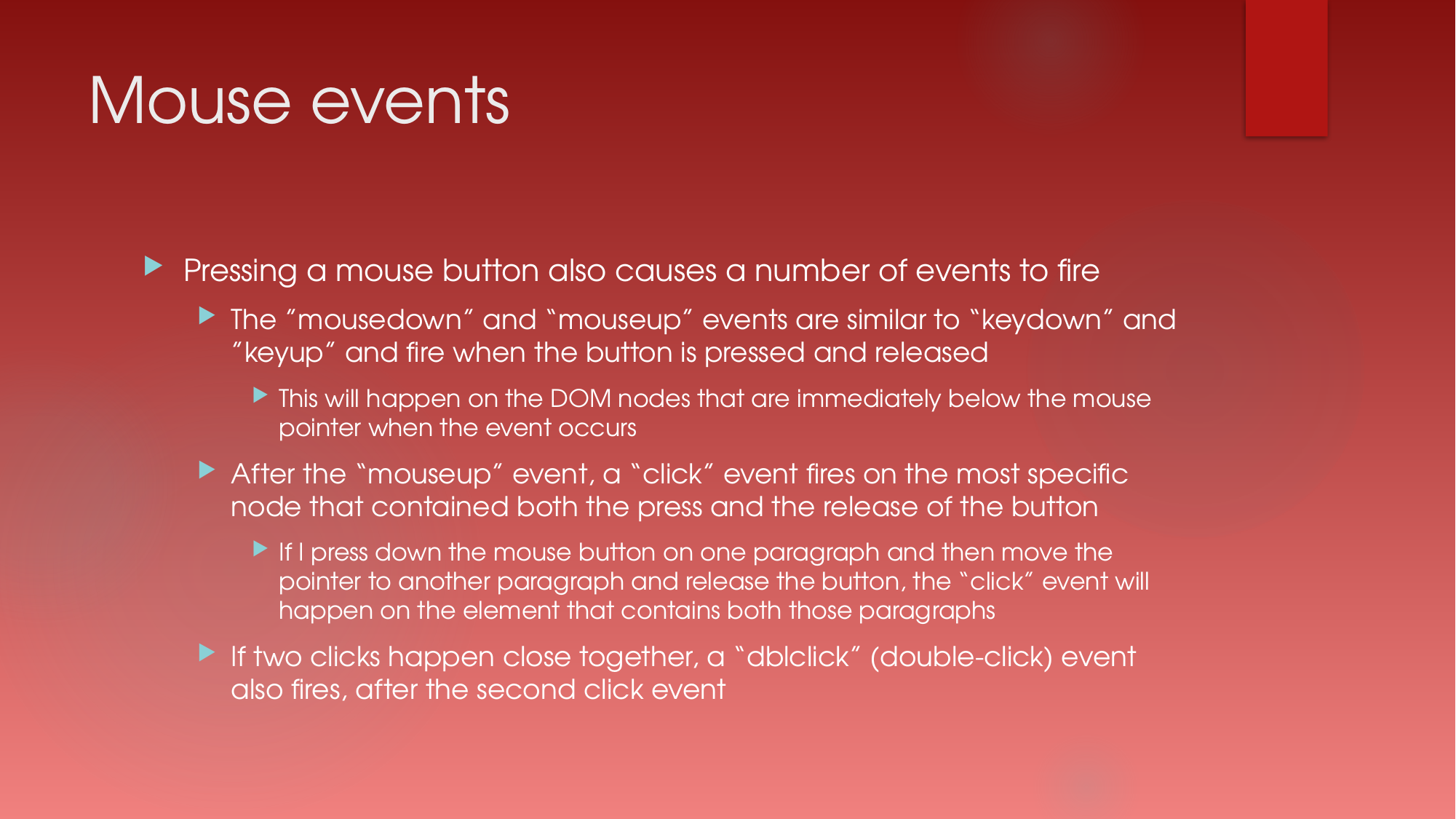

# Mouse events
Pressing a mouse button also causes a number of events to fire
The ”mousedown” and “mouseup” events are similar to “keydown” and ”keyup” and fire when the button is pressed and released
This will happen on the DOM nodes that are immediately below the mouse pointer when the event occurs
After the “mouseup” event, a “click” event fires on the most specific node that contained both the press and the release of the button
If I press down the mouse button on one paragraph and then move the pointer to another paragraph and release the button, the “click” event will happen on the element that contains both those paragraphs
If two clicks happen close together, a “dblclick” (double-click) event also fires, after the second click event